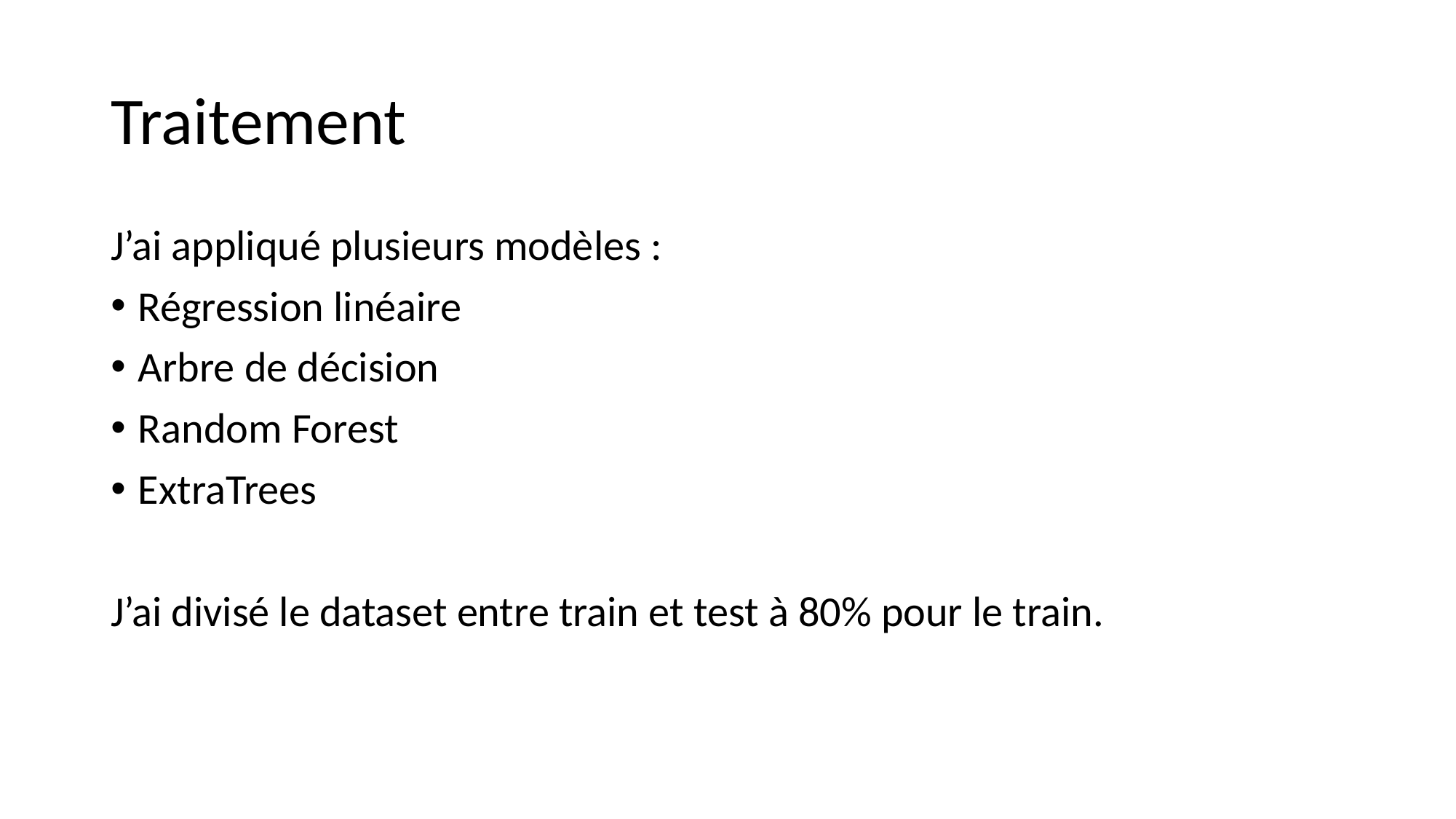

# Traitement
J’ai appliqué plusieurs modèles :
Régression linéaire
Arbre de décision
Random Forest
ExtraTrees

J’ai divisé le dataset entre train et test à 80% pour le train.